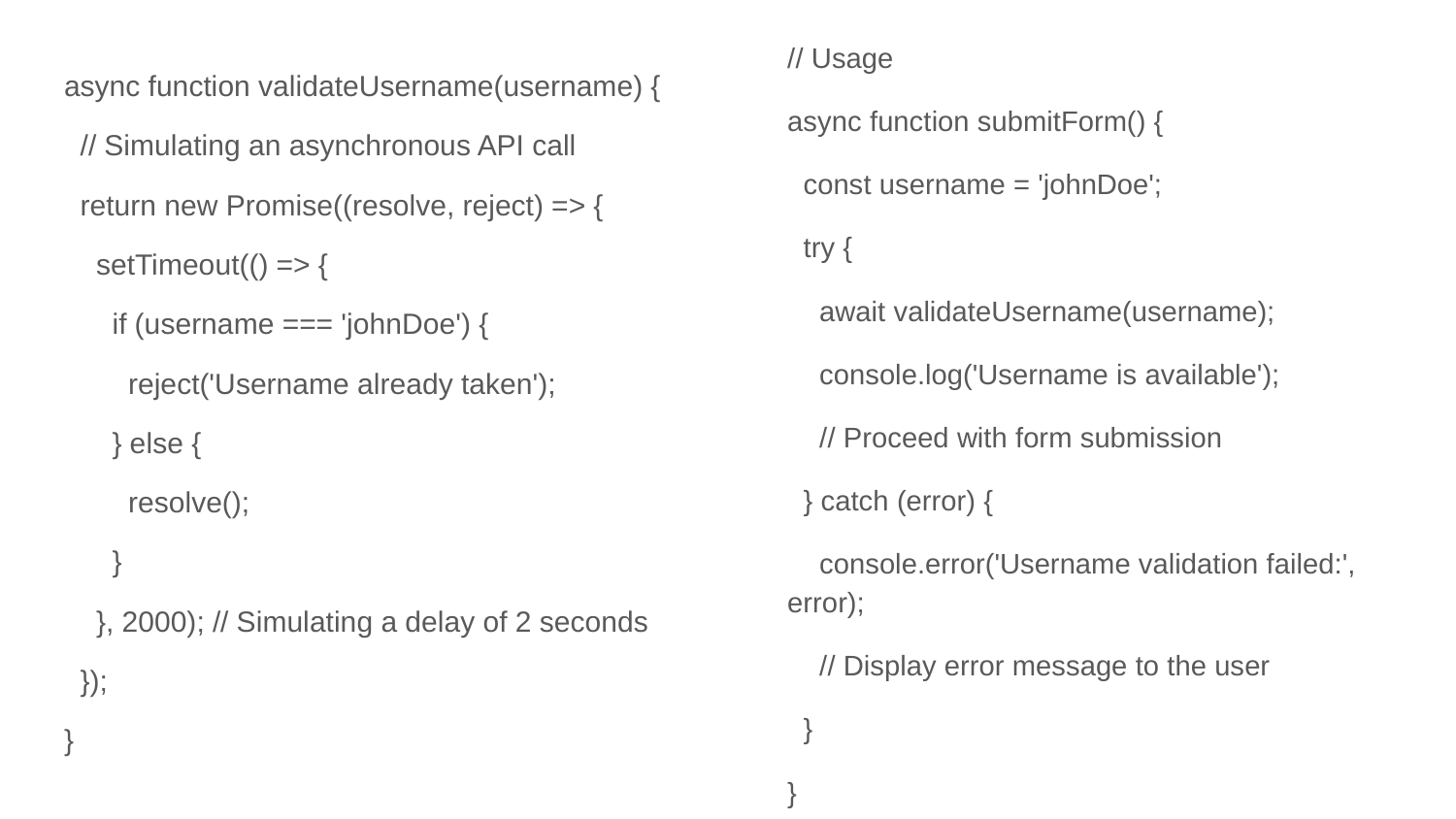

// Usage
async function submitForm() {
  const username = 'johnDoe';
  try {
    await validateUsername(username);
    console.log('Username is available');
    // Proceed with form submission
  } catch (error) {
    console.error('Username validation failed:', error);
    // Display error message to the user
  }
}
async function validateUsername(username) {
  // Simulating an asynchronous API call
  return new Promise((resolve, reject) => {
    setTimeout(() => {
      if (username === 'johnDoe') {
        reject('Username already taken');
      } else {
        resolve();
      }
    }, 2000); // Simulating a delay of 2 seconds
  });
}